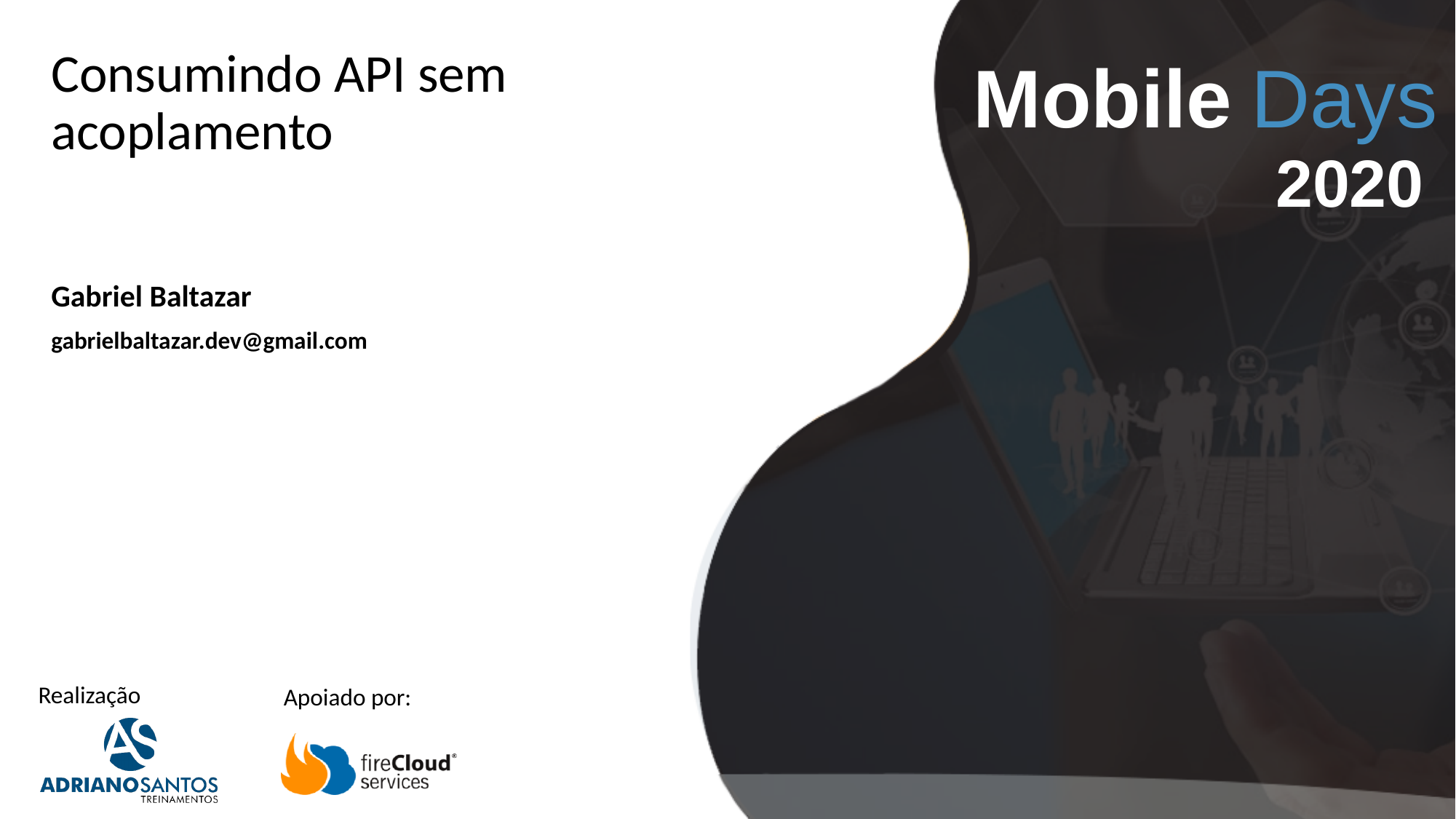

# Consumindo API sem acoplamento
Gabriel Baltazar
gabrielbaltazar.dev@gmail.com